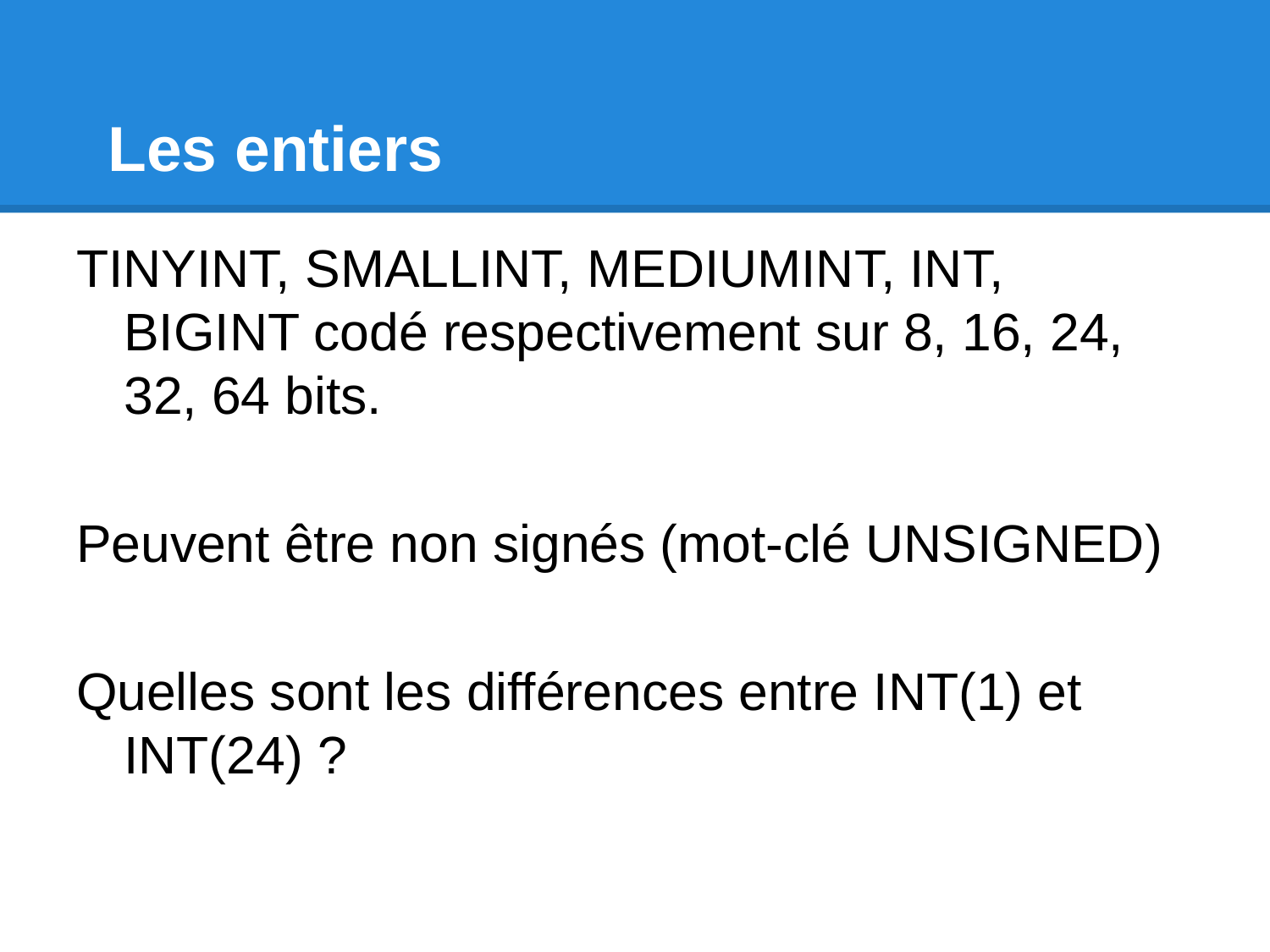

# Les entiers
TINYINT, SMALLINT, MEDIUMINT, INT, BIGINT codé respectivement sur 8, 16, 24, 32, 64 bits.

Peuvent être non signés (mot-clé UNSIGNED)

Quelles sont les différences entre INT(1) et INT(24) ?